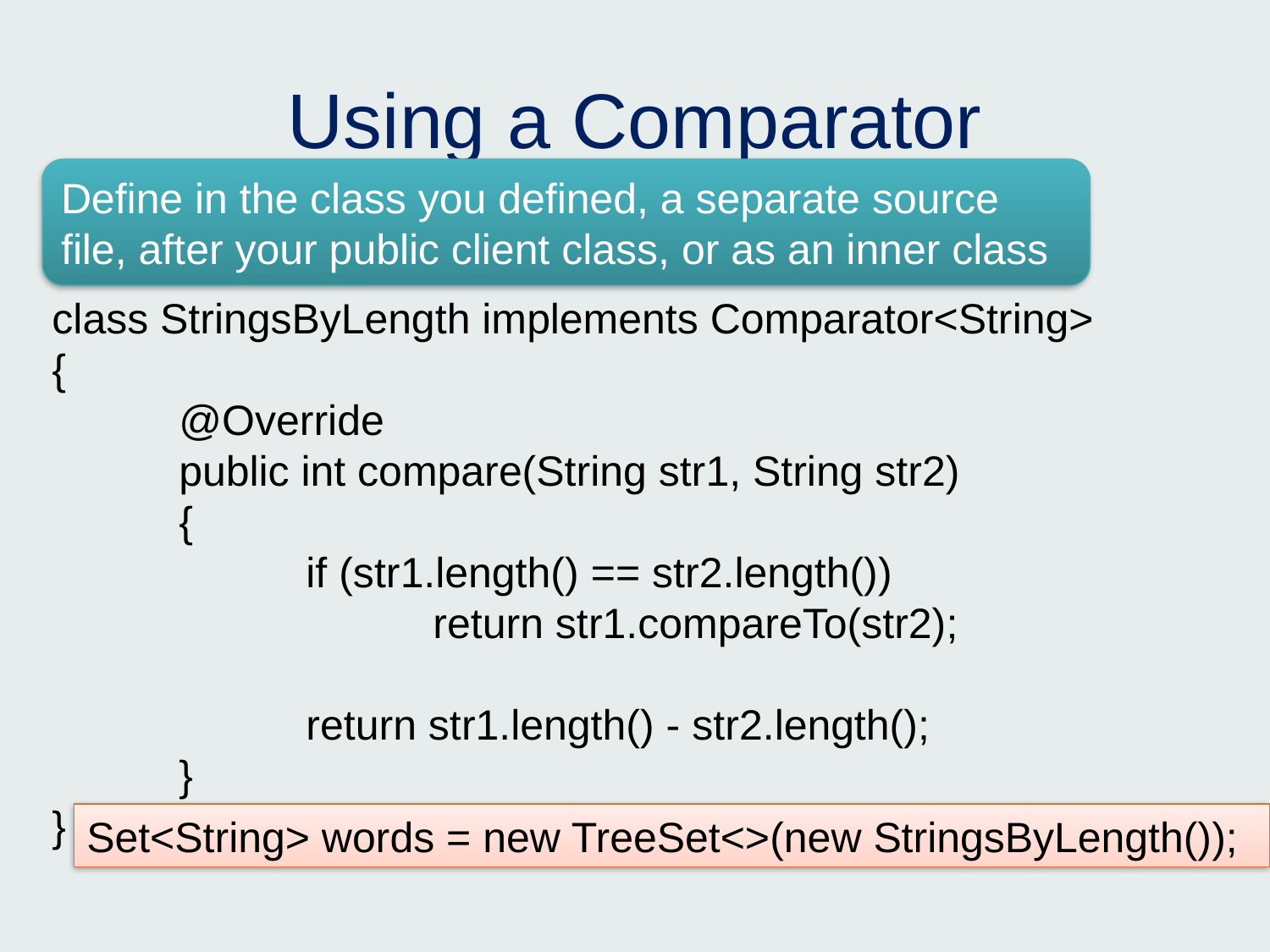

# Using a Comparator
Define in the class you defined, a separate source file, after your public client class, or as an inner class
class StringsByLength implements Comparator<String>
{
	@Override
	public int compare(String str1, String str2)
	{
		if (str1.length() == str2.length())
			return str1.compareTo(str2);

		return str1.length() - str2.length();
	}
}
Set<String> words = new TreeSet<>(new StringsByLength());